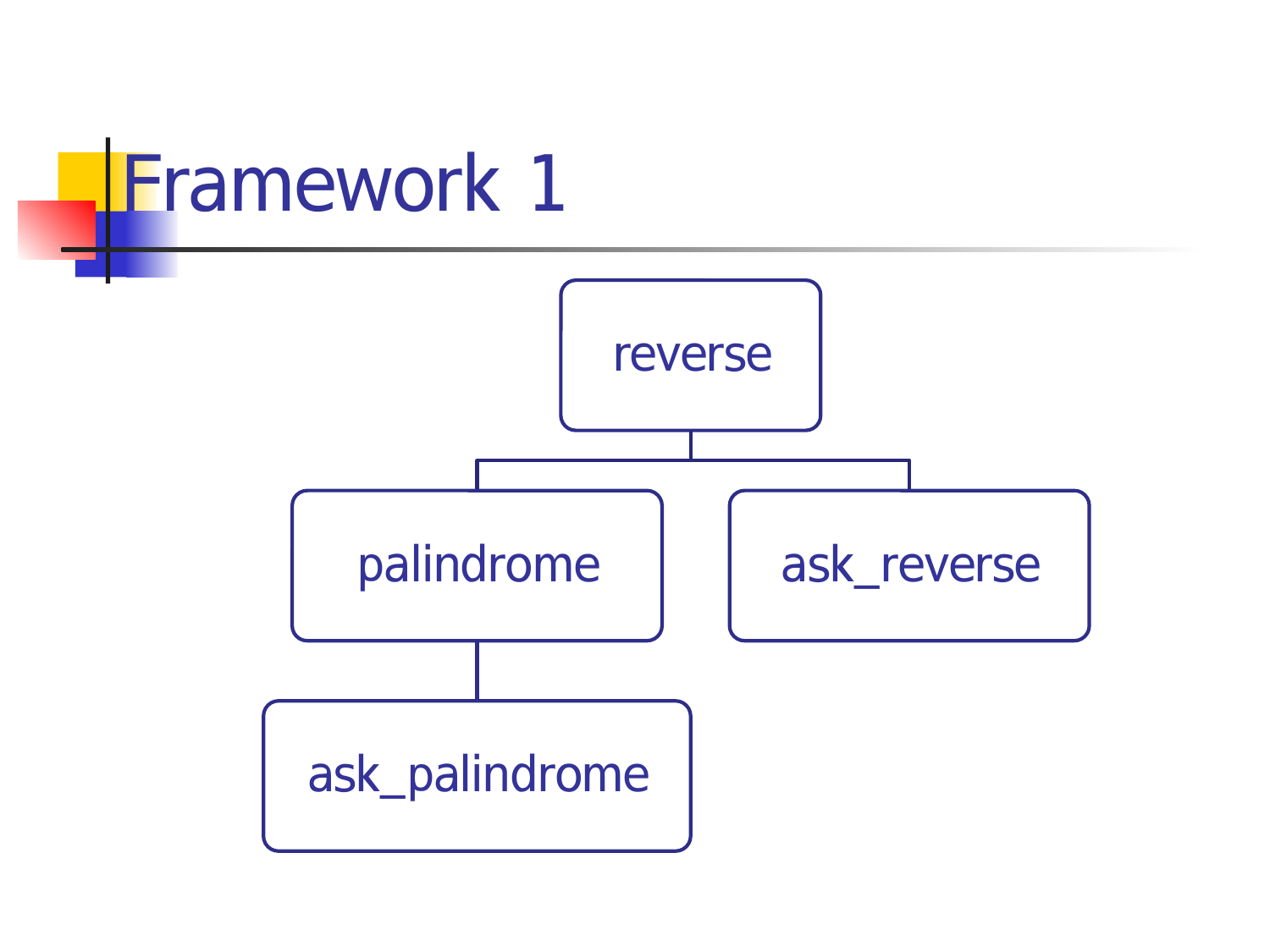

# Framework 1
reverse
palindrome
ask_palindrome
ask_reverse